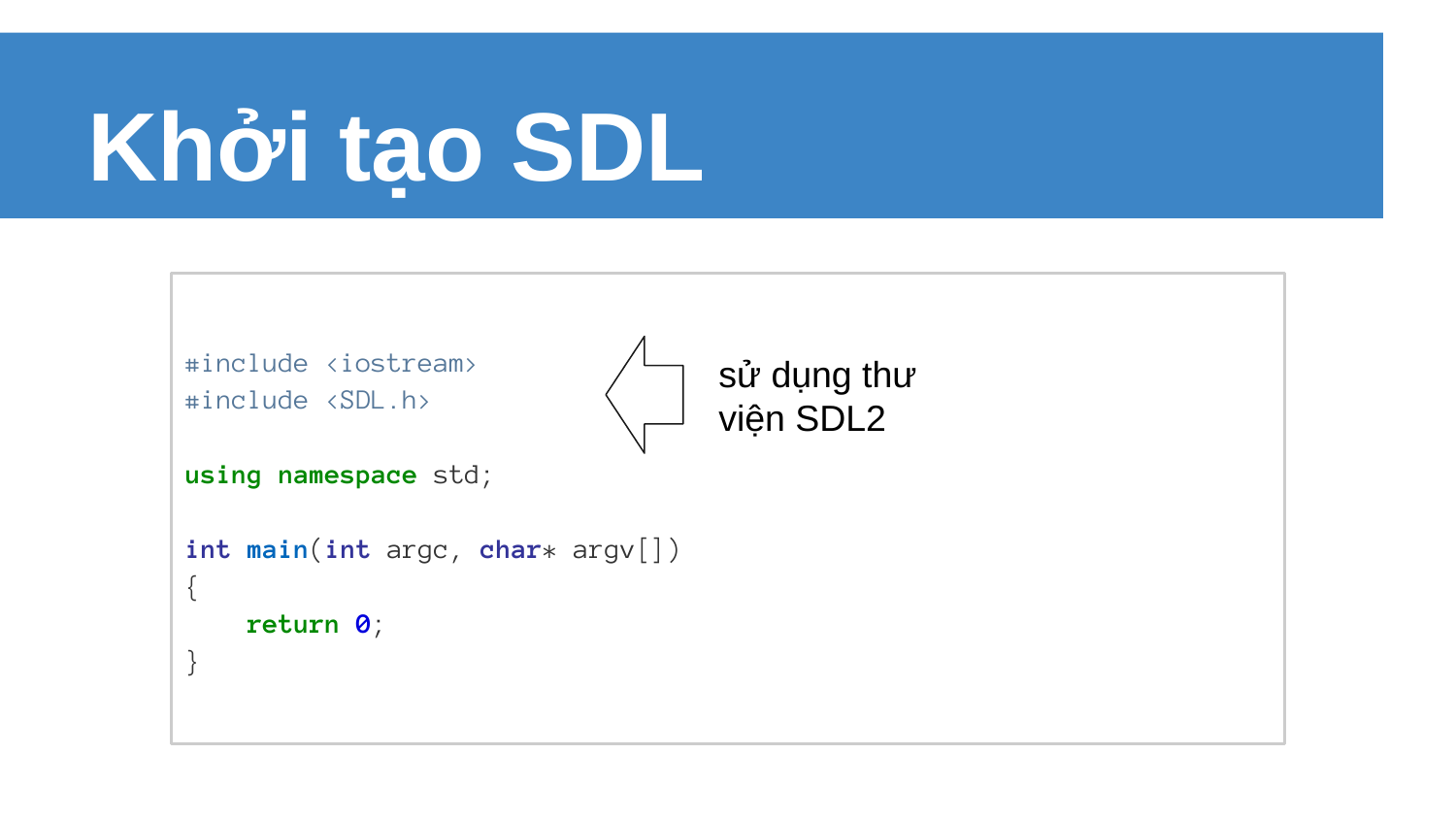

# Khởi tạo SDL

#include <iostream>
#include <SDL.h>
using namespace std;
int main(int argc, char* argv[])
{
    return 0;
}
sử dụng thư viện SDL2